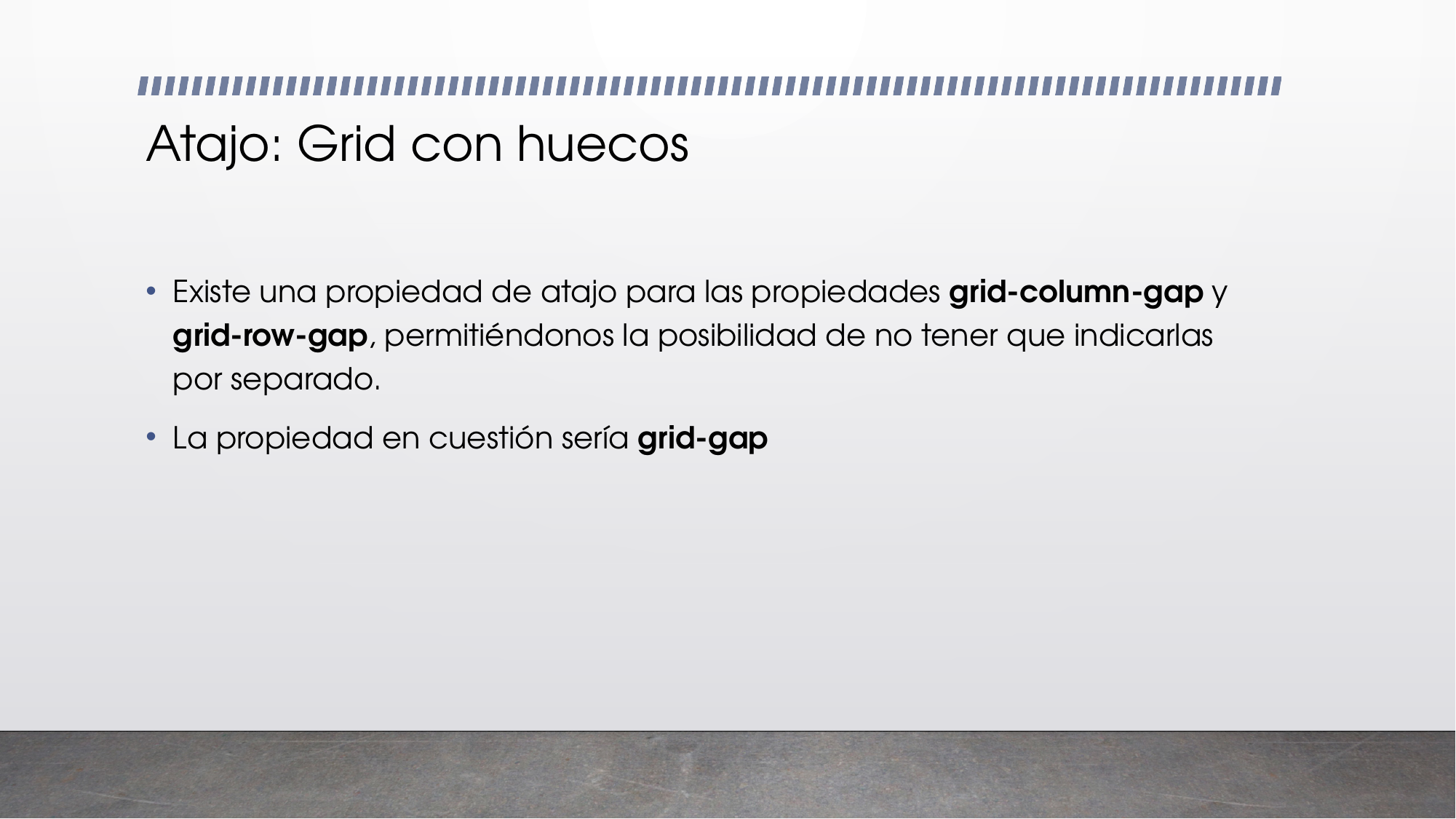

# Atajo: Grid con huecos
Existe una propiedad de atajo para las propiedades grid-column-gap y grid-row-gap, permitiéndonos la posibilidad de no tener que indicarlas por separado.
La propiedad en cuestión sería grid-gap